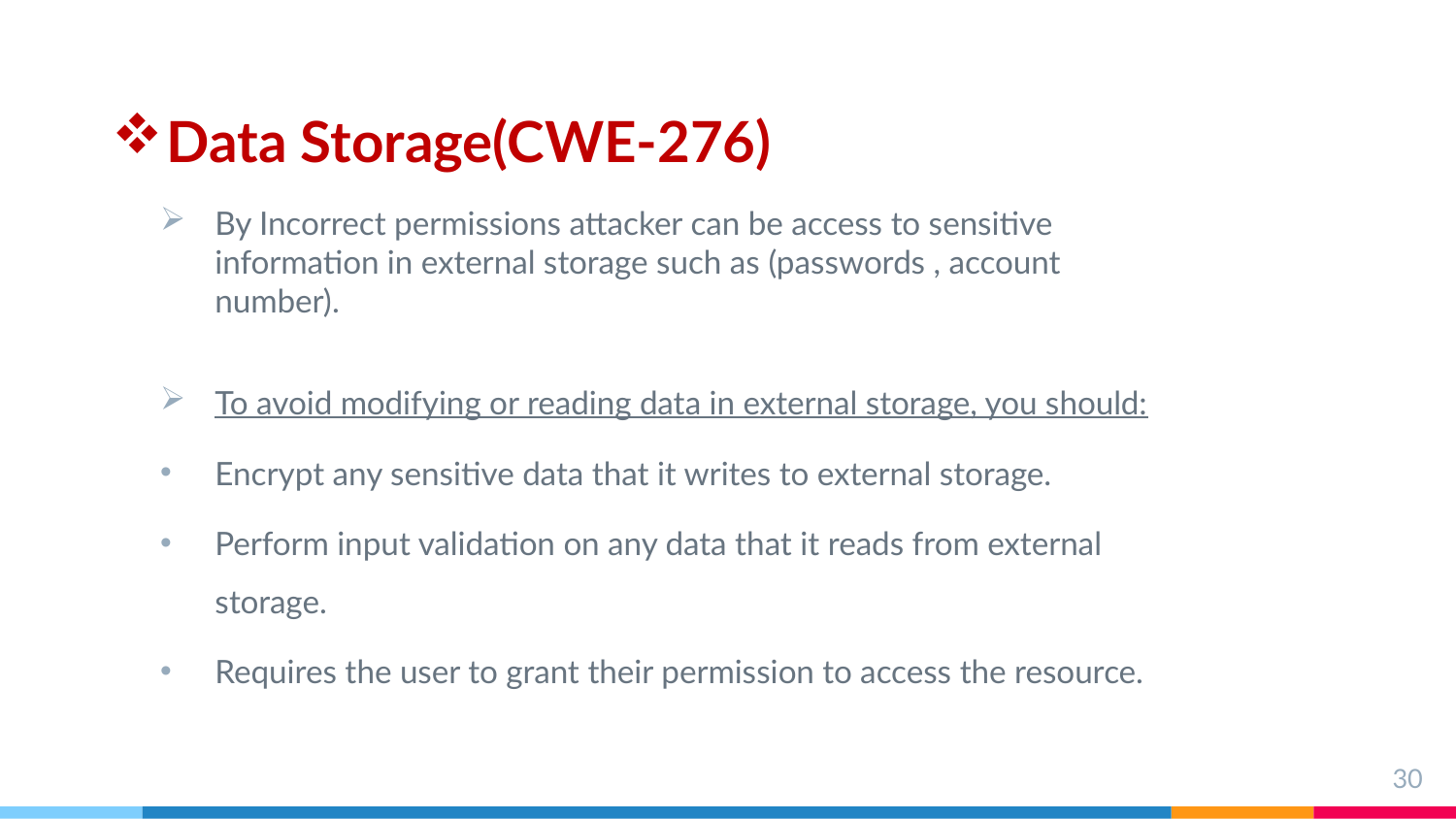

Data Storage(CWE-276)
By Incorrect permissions attacker can be access to sensitive information in external storage such as (passwords , account number).

To avoid modifying or reading data in external storage, you should:
Encrypt any sensitive data that it writes to external storage.
Perform input validation on any data that it reads from external storage.
Requires the user to grant their permission to access the resource.

30